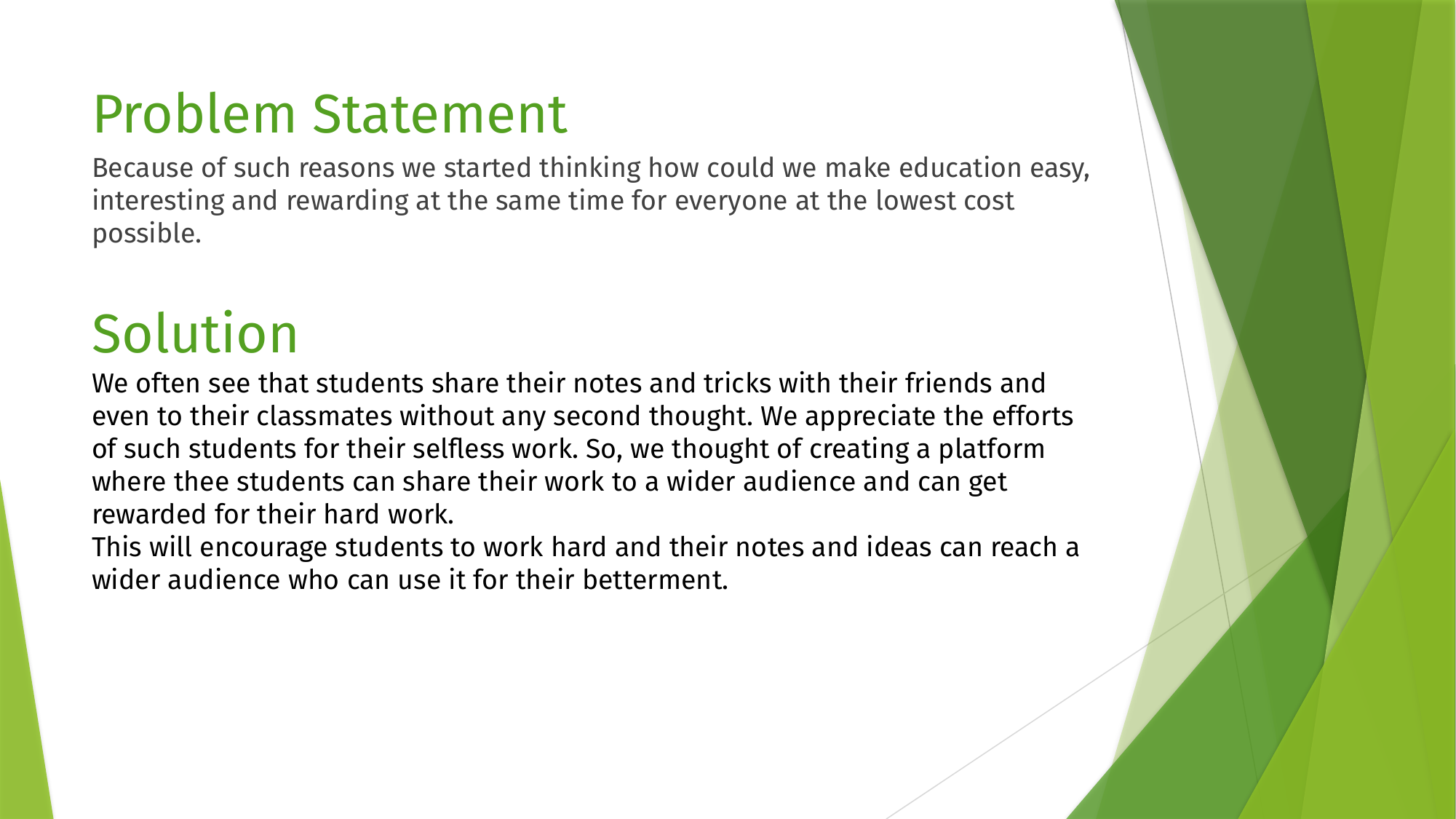

# Problem Statement
Because of such reasons we started thinking how could we make education easy, interesting and rewarding at the same time for everyone at the lowest cost possible.
Solution
We often see that students share their notes and tricks with their friends and even to their classmates without any second thought. We appreciate the efforts of such students for their selfless work. So, we thought of creating a platform where thee students can share their work to a wider audience and can get rewarded for their hard work.
This will encourage students to work hard and their notes and ideas can reach a wider audience who can use it for their betterment.